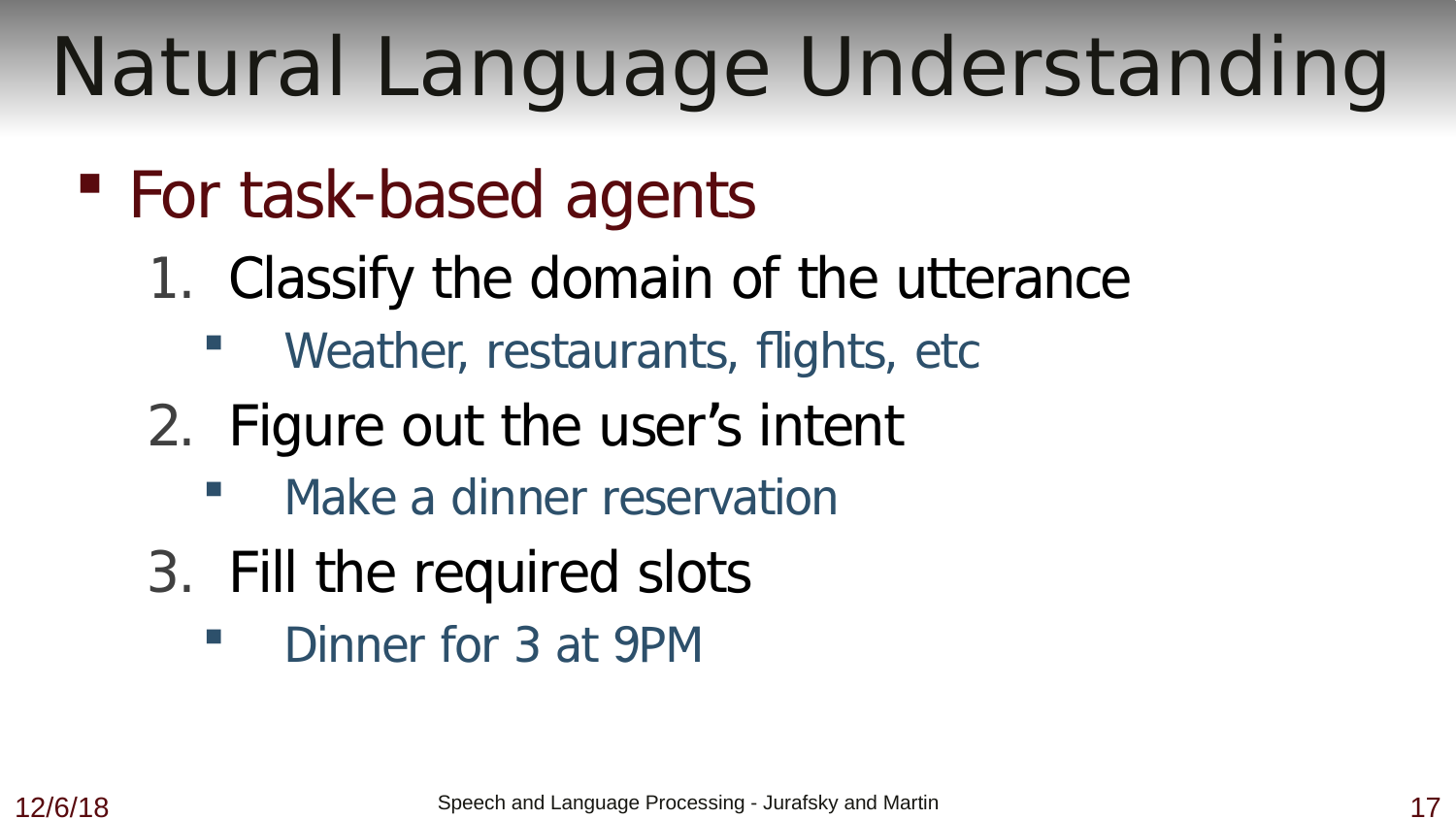

# Natural Language Understanding
For task-based agents
Classify the domain of the utterance
Weather, restaurants, flights, etc
Figure out the user’s intent
Make a dinner reservation
Fill the required slots
Dinner for 3 at 9PM
12/6/18
                                         Speech and Language Processing - Jurafsky and Martin
17